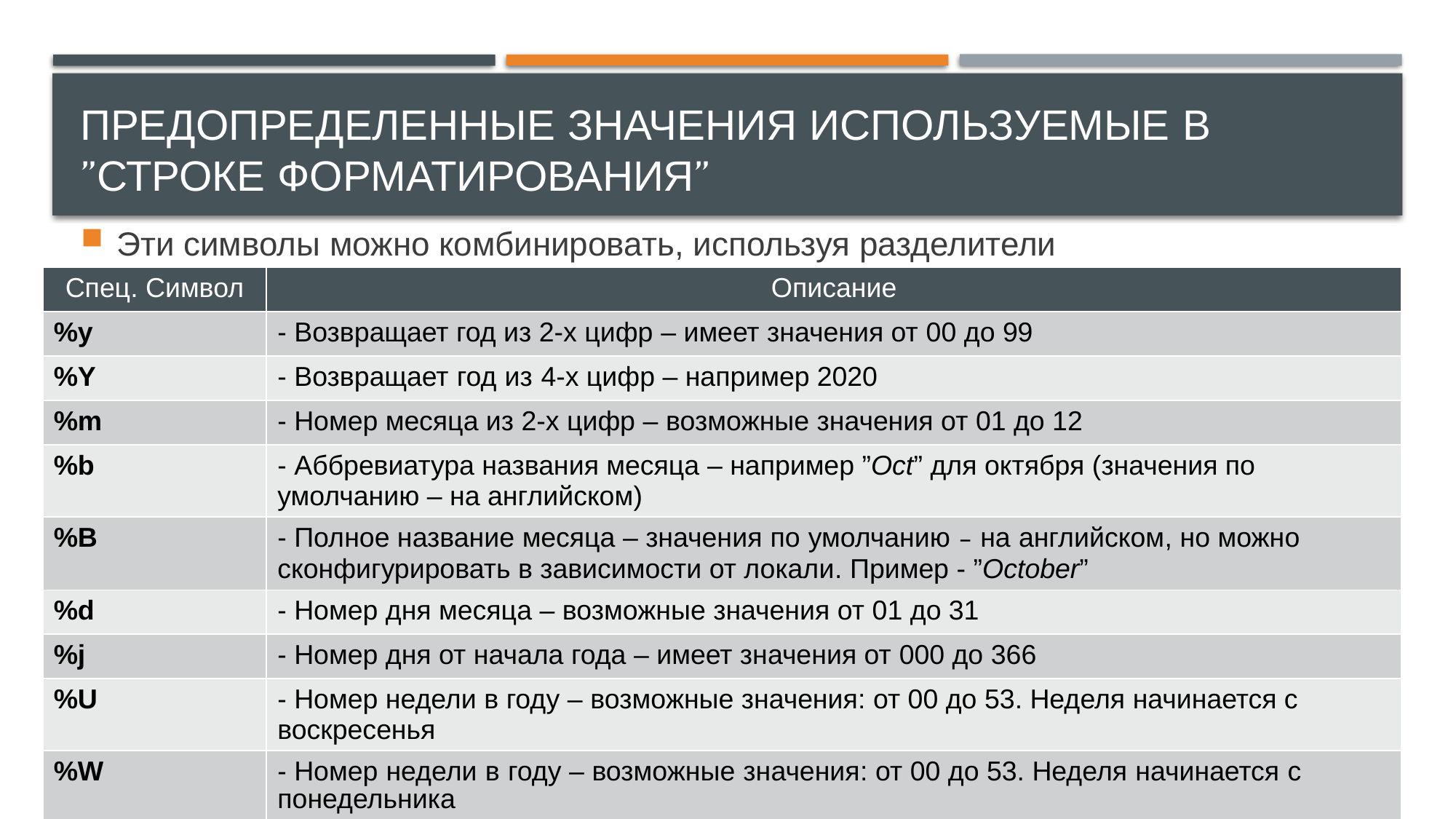

# Предопределенные значения используемые в ”строке форматирования”
Эти символы можно комбинировать, используя разделители
| Спец. Символ | Описание |
| --- | --- |
| %y | - Возвращает год из 2-х цифр – имеет значения от 00 до 99 |
| %Y | - Возвращает год из 4-х цифр – например 2020 |
| %m | - Номер месяца из 2-х цифр – возможные значения от 01 до 12 |
| %b | - Аббревиатура названия месяца – например ”Oct” для октября (значения по умолчанию – на английском) |
| %B | - Полное название месяца – значения по умолчанию – на английском, но можно сконфигурировать в зависимости от локали. Пример - ”October” |
| %d | - Номер дня месяца – возможные значения от 01 до 31 |
| %j | - Номер дня от начала года – имеет значения от 000 до 366 |
| %U | - Номер недели в году – возможные значения: от 00 до 53. Неделя начинается с воскресенья |
| %W | - Номер недели в году – возможные значения: от 00 до 53. Неделя начинается с понедельника |
| %w | - Номер дня недели – значения от 0 (воскресенье) до 6 (суббота) |